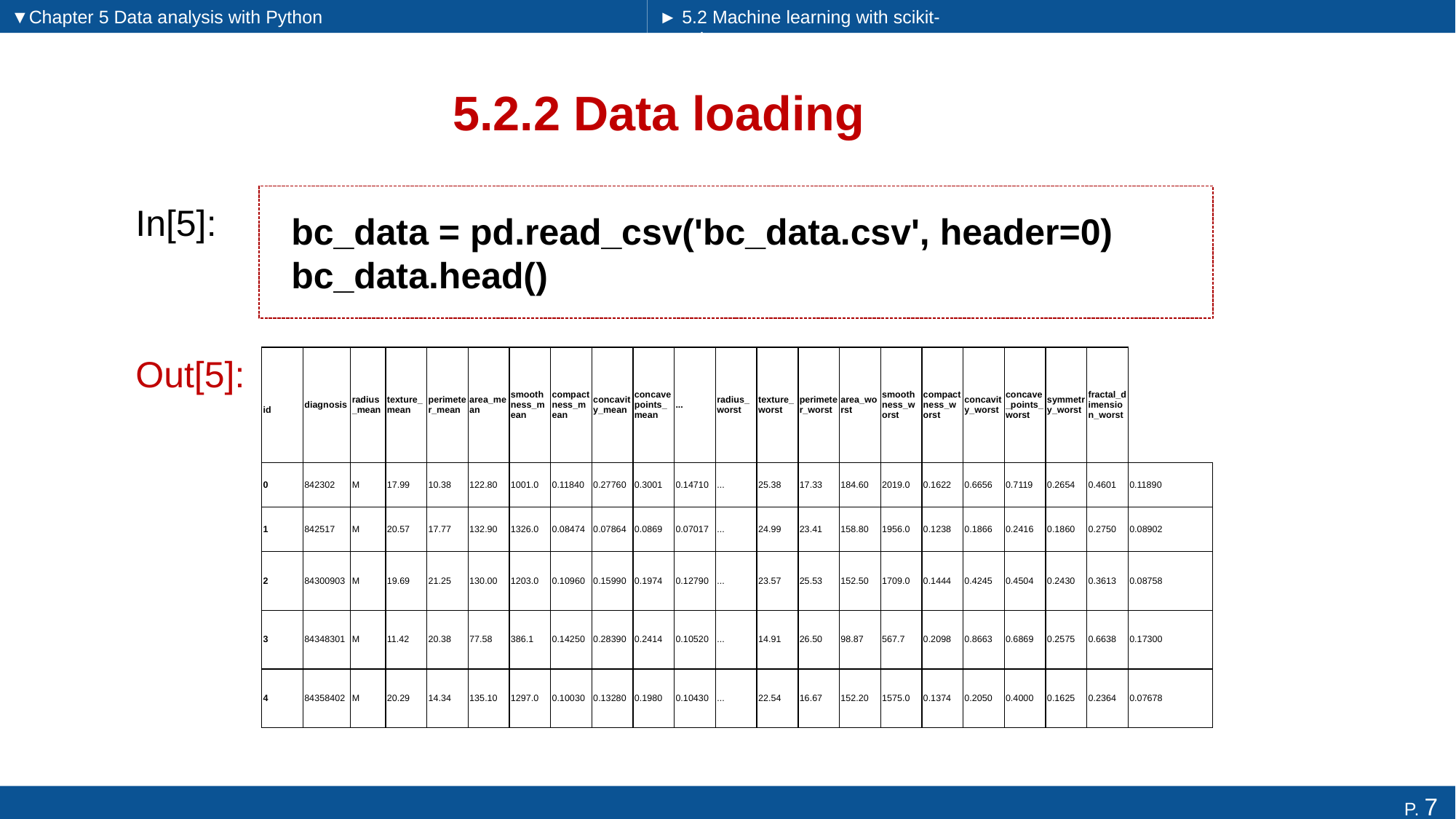

▼Chapter 5 Data analysis with Python
► 5.2 Machine learning with scikit-learn
# 5.2.2 Data loading
bc_data = pd.read_csv('bc_data.csv', header=0)
bc_data.head()
In[5]:
Out[5]:
| id | diagnosis | radius\_mean | texture\_mean | perimeter\_mean | area\_mean | smoothness\_mean | compactness\_mean | concavity\_mean | concave points\_mean | ... | radius\_worst | texture\_worst | perimeter\_worst | area\_worst | smoothness\_worst | compactness\_worst | concavity\_worst | concave\_points\_worst | symmetry\_worst | fractal\_dimension\_worst |  |
| --- | --- | --- | --- | --- | --- | --- | --- | --- | --- | --- | --- | --- | --- | --- | --- | --- | --- | --- | --- | --- | --- |
| 0 | 842302 | M | 17.99 | 10.38 | 122.80 | 1001.0 | 0.11840 | 0.27760 | 0.3001 | 0.14710 | ... | 25.38 | 17.33 | 184.60 | 2019.0 | 0.1622 | 0.6656 | 0.7119 | 0.2654 | 0.4601 | 0.11890 |
| 1 | 842517 | M | 20.57 | 17.77 | 132.90 | 1326.0 | 0.08474 | 0.07864 | 0.0869 | 0.07017 | ... | 24.99 | 23.41 | 158.80 | 1956.0 | 0.1238 | 0.1866 | 0.2416 | 0.1860 | 0.2750 | 0.08902 |
| 2 | 84300903 | M | 19.69 | 21.25 | 130.00 | 1203.0 | 0.10960 | 0.15990 | 0.1974 | 0.12790 | ... | 23.57 | 25.53 | 152.50 | 1709.0 | 0.1444 | 0.4245 | 0.4504 | 0.2430 | 0.3613 | 0.08758 |
| 3 | 84348301 | M | 11.42 | 20.38 | 77.58 | 386.1 | 0.14250 | 0.28390 | 0.2414 | 0.10520 | ... | 14.91 | 26.50 | 98.87 | 567.7 | 0.2098 | 0.8663 | 0.6869 | 0.2575 | 0.6638 | 0.17300 |
| 4 | 84358402 | M | 20.29 | 14.34 | 135.10 | 1297.0 | 0.10030 | 0.13280 | 0.1980 | 0.10430 | ... | 22.54 | 16.67 | 152.20 | 1575.0 | 0.1374 | 0.2050 | 0.4000 | 0.1625 | 0.2364 | 0.07678 |